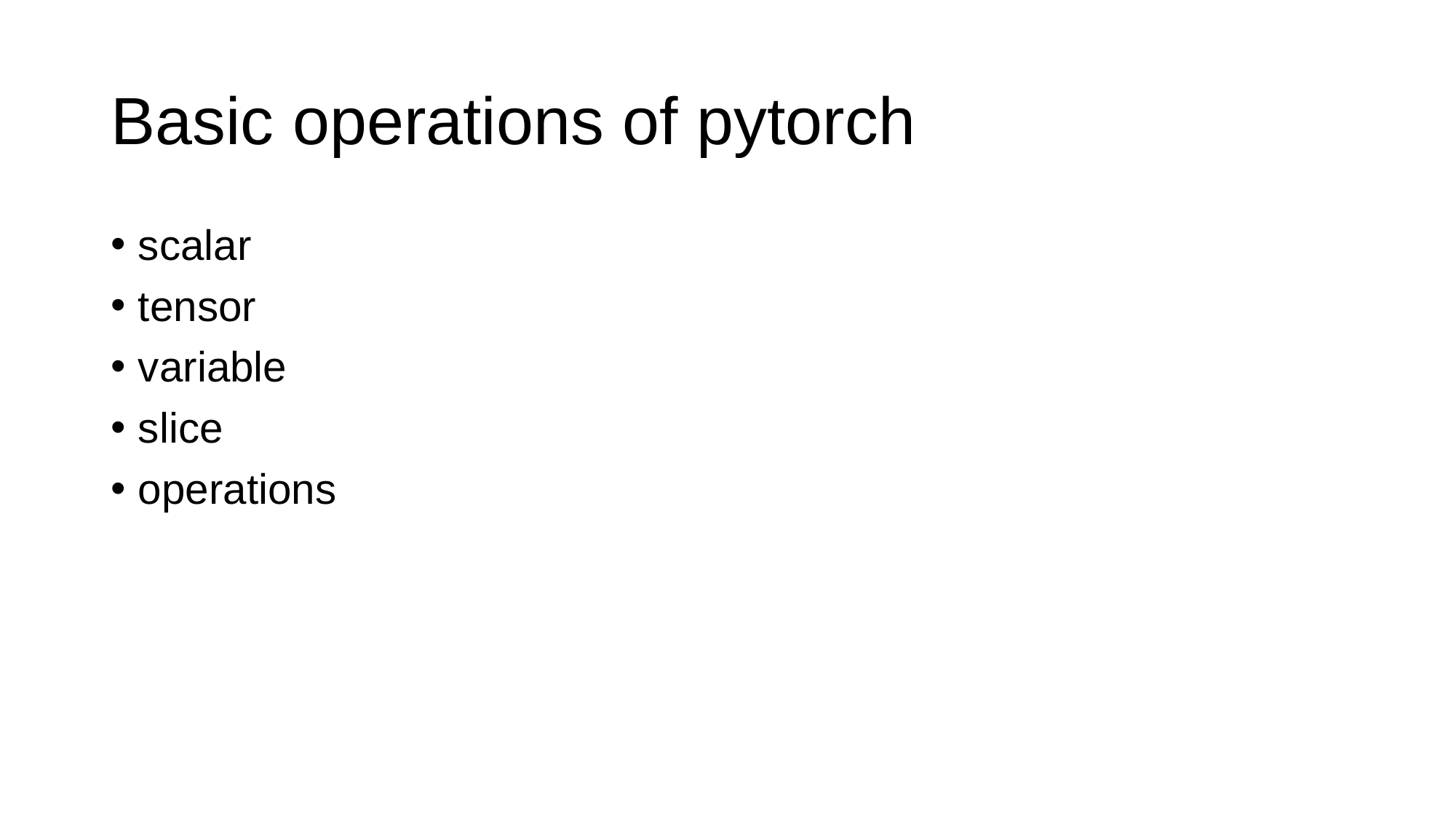

# Basic operations of pytorch
scalar
tensor
variable
slice
operations